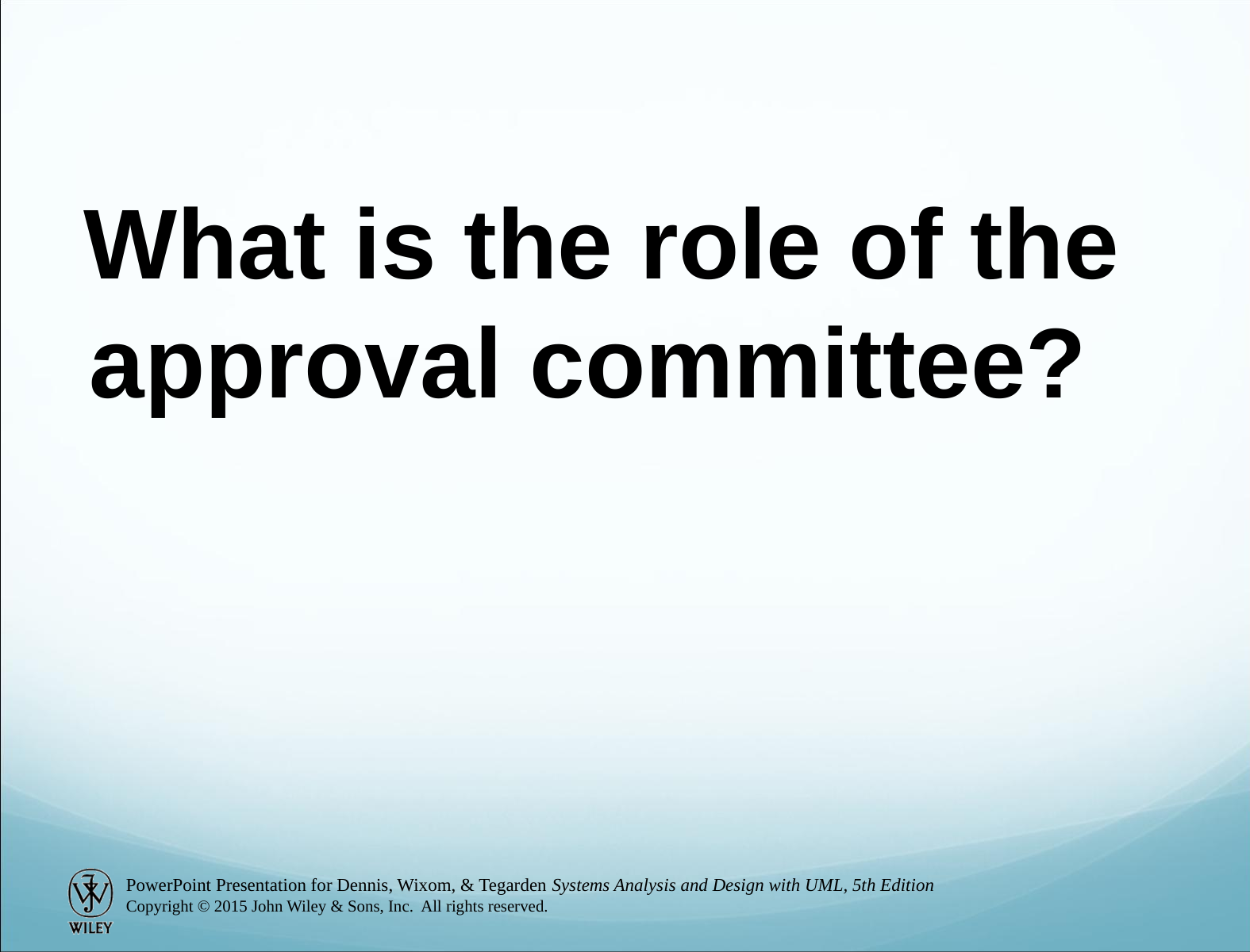

What is the role of the approval committee?